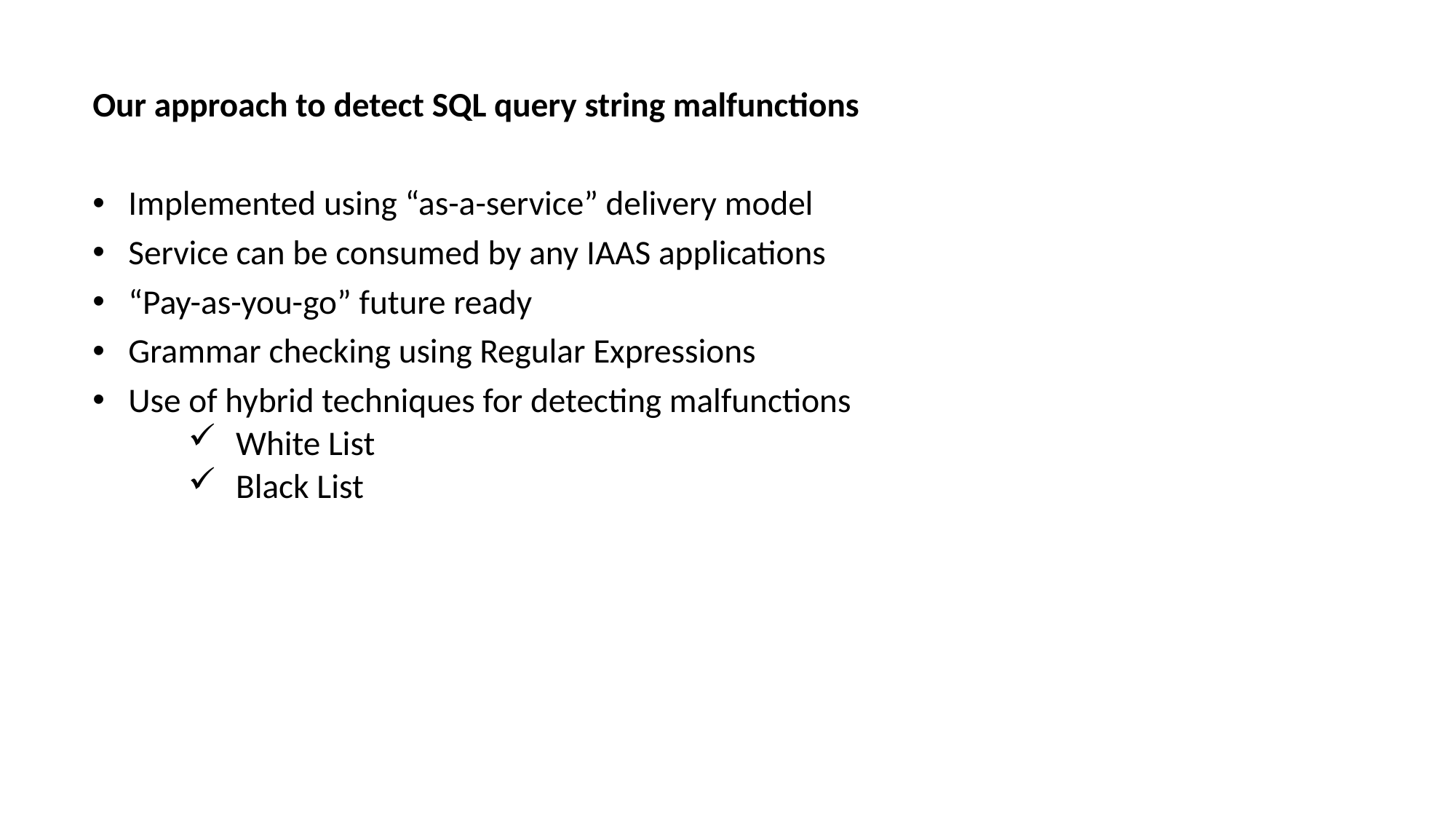

Our approach to detect SQL query string malfunctions

Implemented using “as-a-service” delivery model
Service can be consumed by any IAAS applications
“Pay-as-you-go” future ready
Grammar checking using Regular Expressions
Use of hybrid techniques for detecting malfunctions
White List
Black List